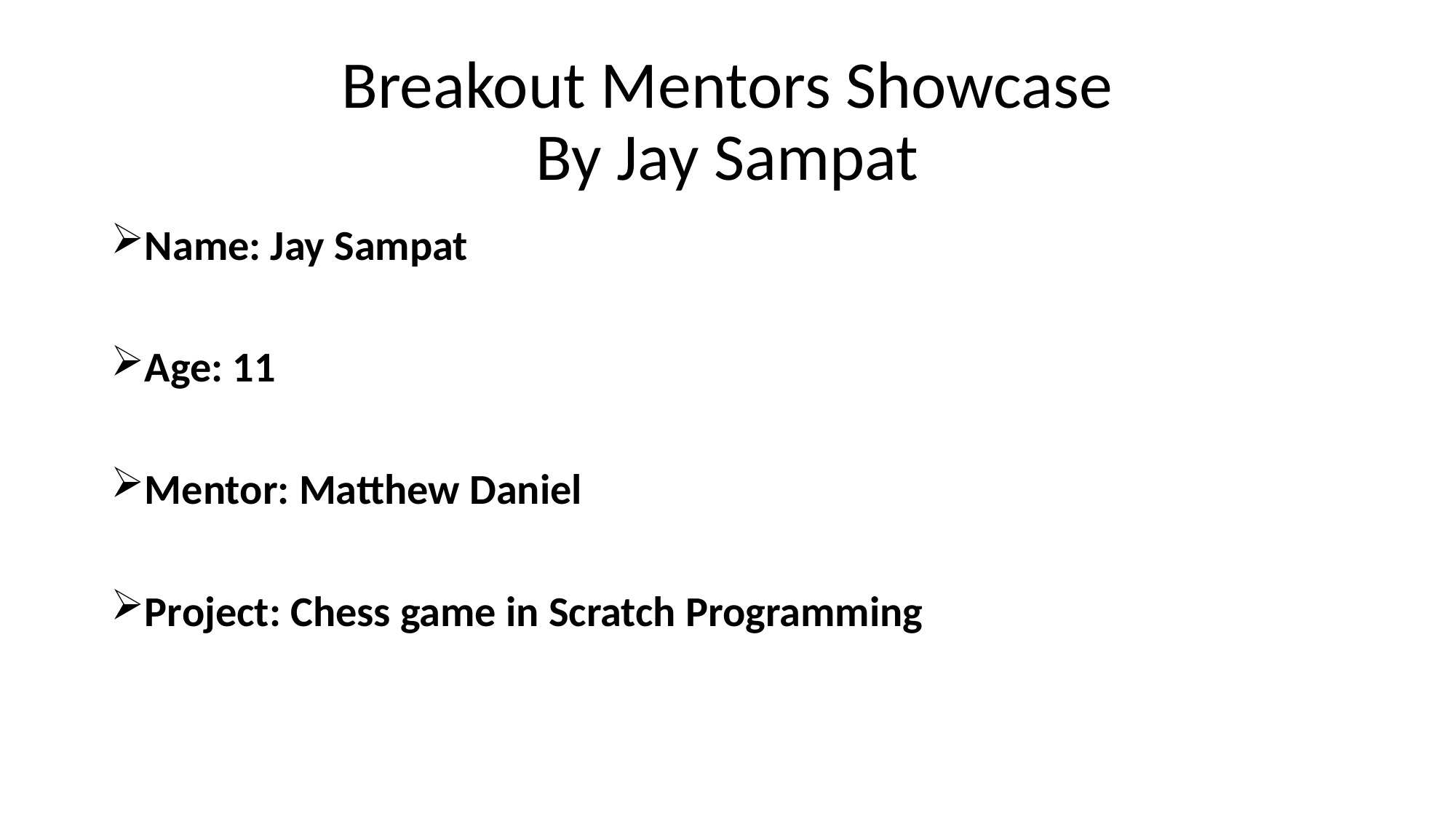

# Breakout Mentors Showcase By Jay Sampat
Name: Jay Sampat

Age: 11

Mentor: Matthew Daniel

Project: Chess game in Scratch Programming